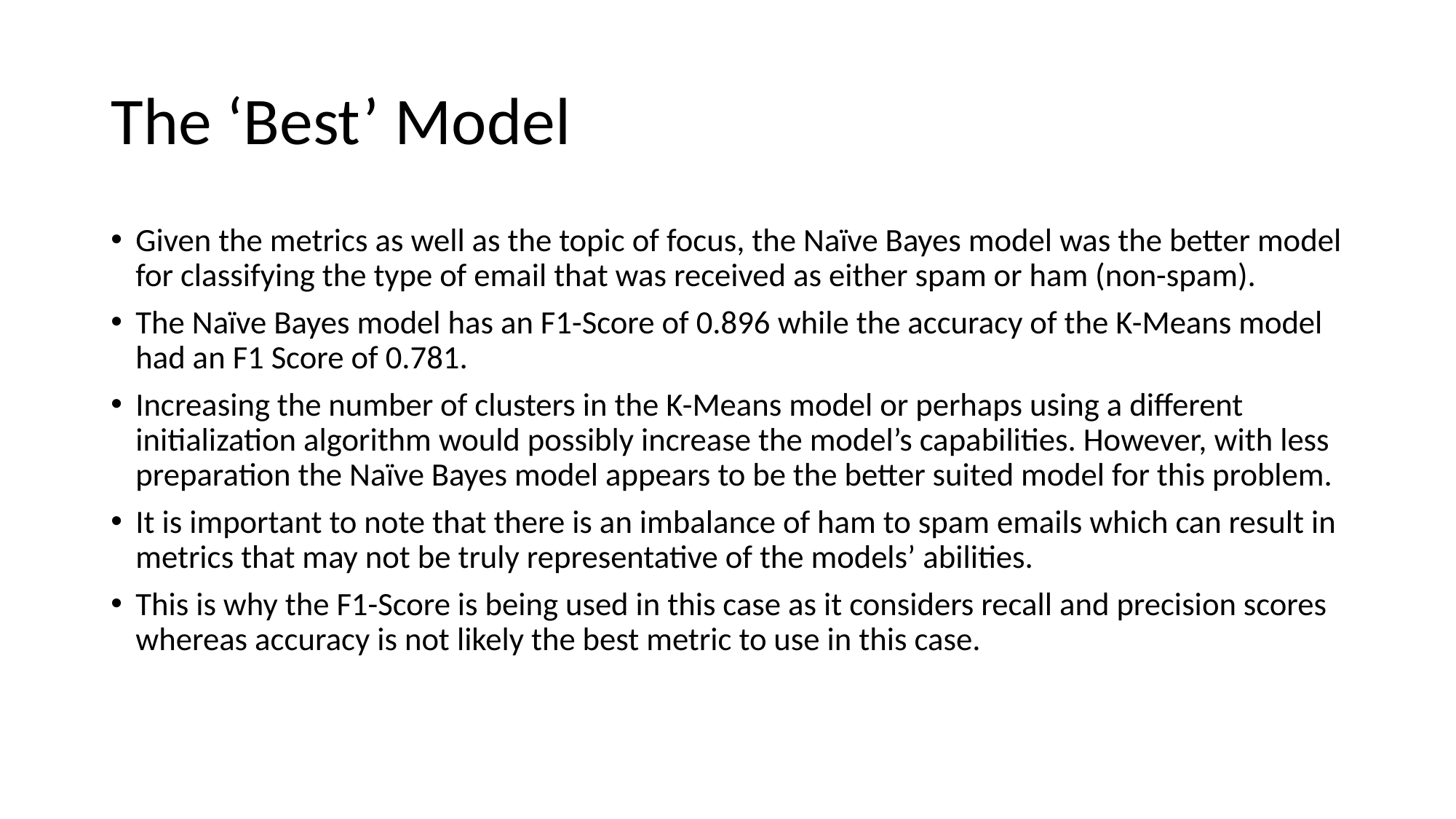

# The ‘Best’ Model
Given the metrics as well as the topic of focus, the Naïve Bayes model was the better model for classifying the type of email that was received as either spam or ham (non-spam).
The Naïve Bayes model has an F1-Score of 0.896 while the accuracy of the K-Means model had an F1 Score of 0.781.
Increasing the number of clusters in the K-Means model or perhaps using a different initialization algorithm would possibly increase the model’s capabilities. However, with less preparation the Naïve Bayes model appears to be the better suited model for this problem.
It is important to note that there is an imbalance of ham to spam emails which can result in metrics that may not be truly representative of the models’ abilities.
This is why the F1-Score is being used in this case as it considers recall and precision scores whereas accuracy is not likely the best metric to use in this case.